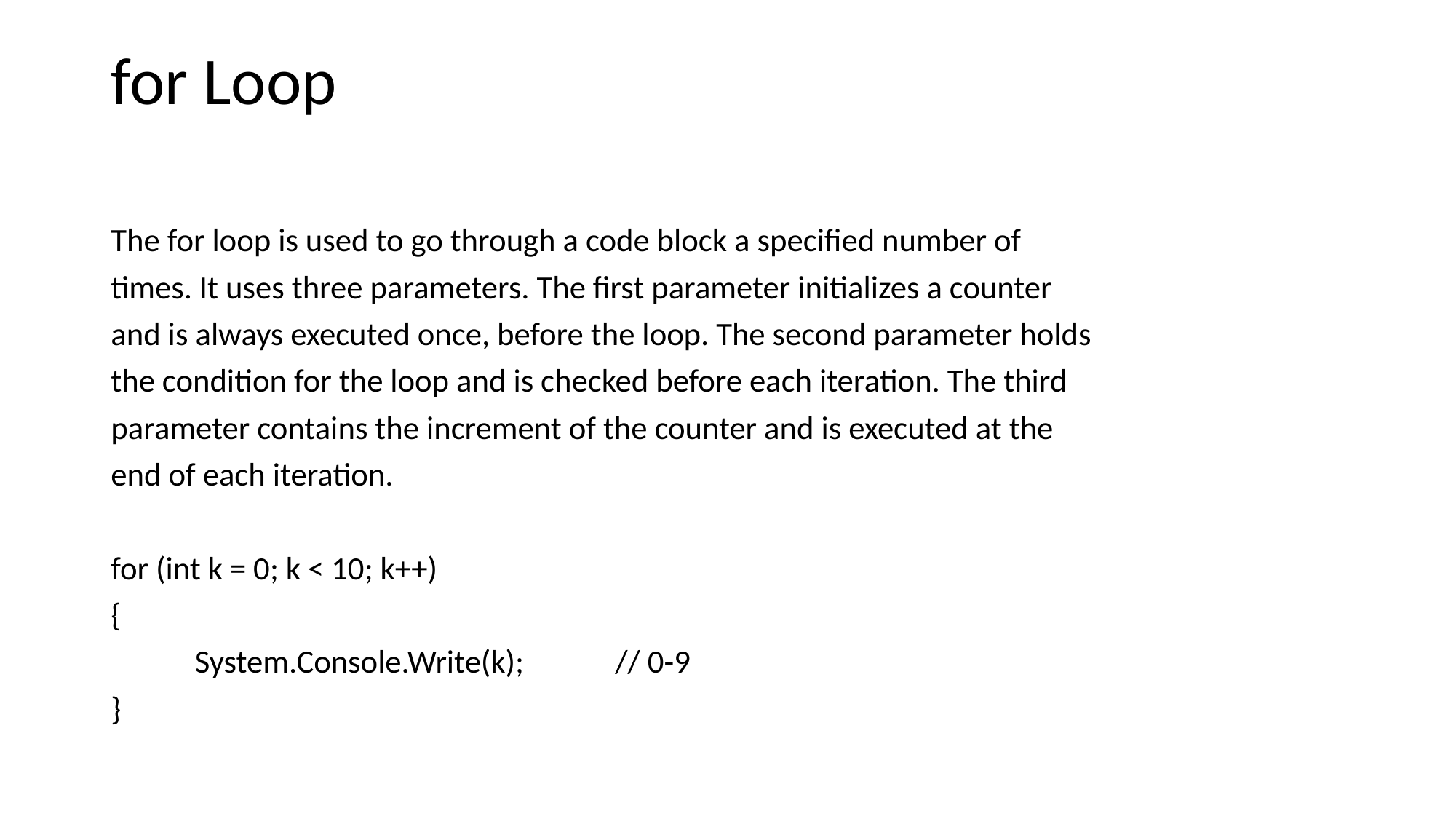

# for Loop
The for loop is used to go through a code block a specified number of
times. It uses three parameters. The first parameter initializes a counter
and is always executed once, before the loop. The second parameter holds
the condition for the loop and is checked before each iteration. The third
parameter contains the increment of the counter and is executed at the
end of each iteration.

for (int k = 0; k < 10; k++)
{
	System.Console.Write(k); 	// 0-9
}